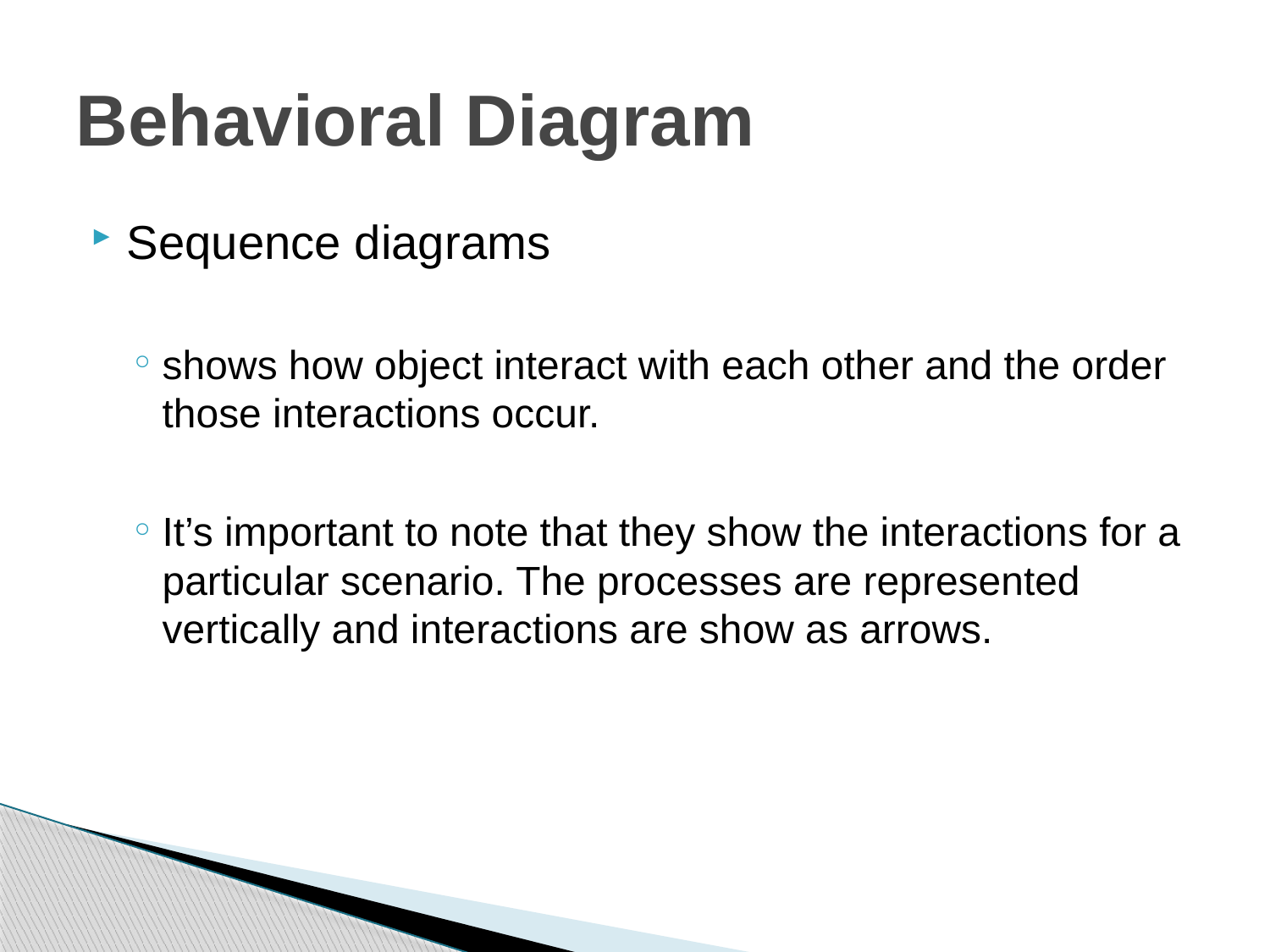

# Behavioral Diagram
Sequence diagrams

shows how object interact with each other and the order those interactions occur.

It’s important to note that they show the interactions for a particular scenario. The processes are represented vertically and interactions are show as arrows.